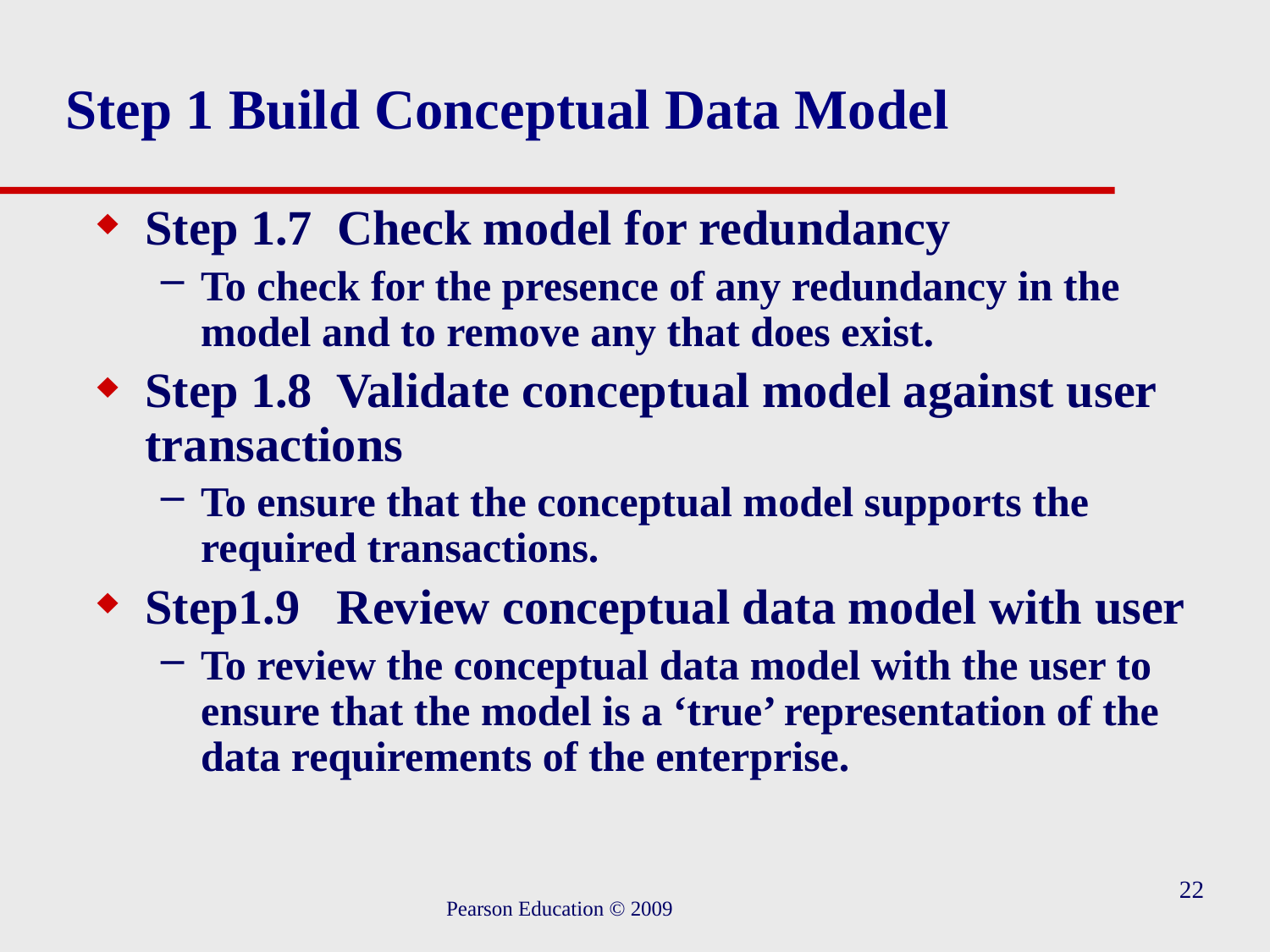

# Step 1 Build Conceptual Data Model
Step 1.7  Check model for redundancy
To check for the presence of any redundancy in the model and to remove any that does exist.
Step 1.8  Validate conceptual model against user transactions
To ensure that the conceptual model supports the required transactions.
Step1.9   Review conceptual data model with user
To review the conceptual data model with the user to ensure that the model is a ‘true’ representation of the data requirements of the enterprise.
22
Pearson Education © 2009